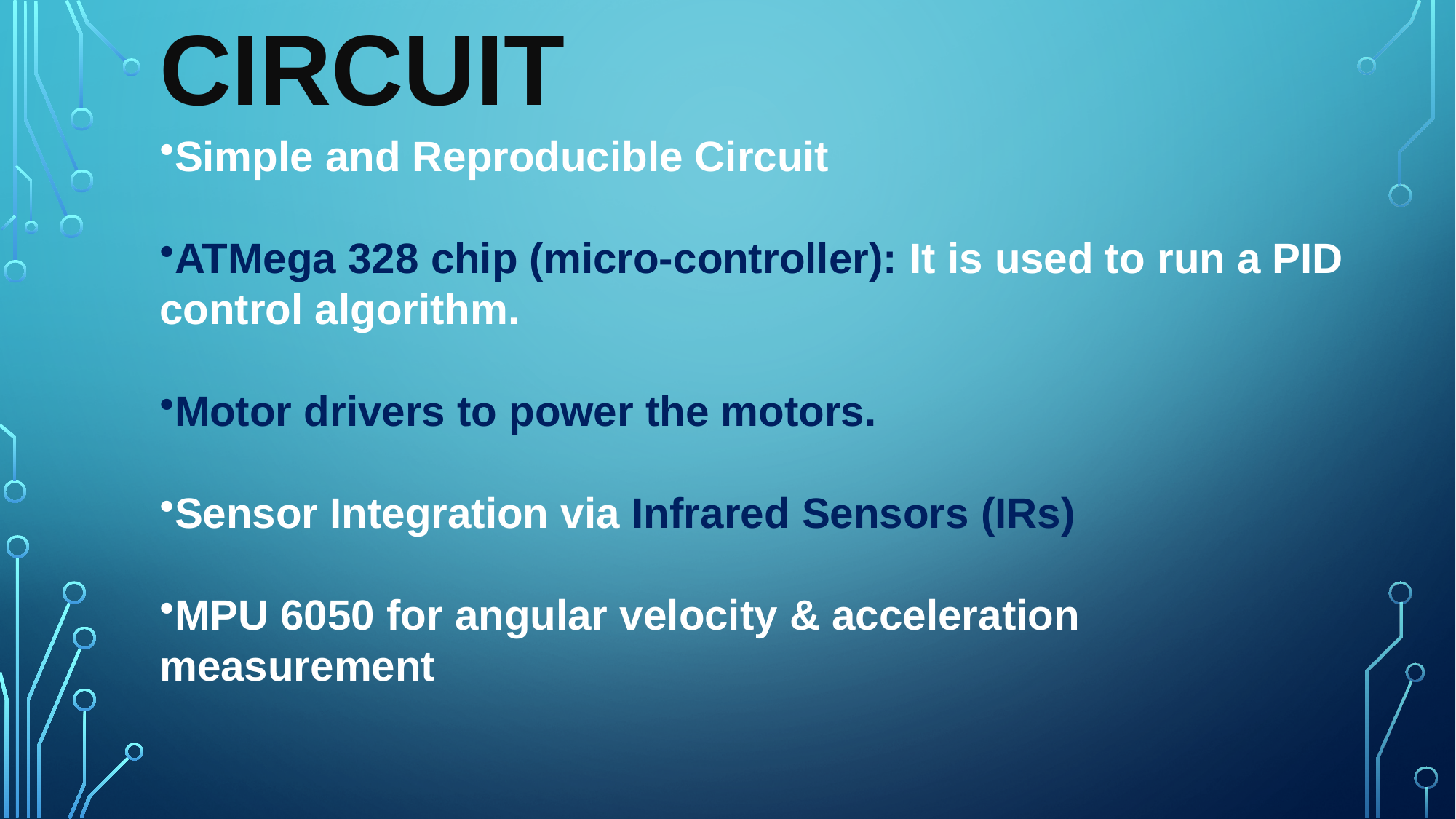

# Circuit
Simple and Reproducible Circuit

ATMega 328 chip (micro-controller): It is used to run a PID control algorithm.

Motor drivers to power the motors.

Sensor Integration via Infrared Sensors (IRs)

MPU 6050 for angular velocity & acceleration measurement